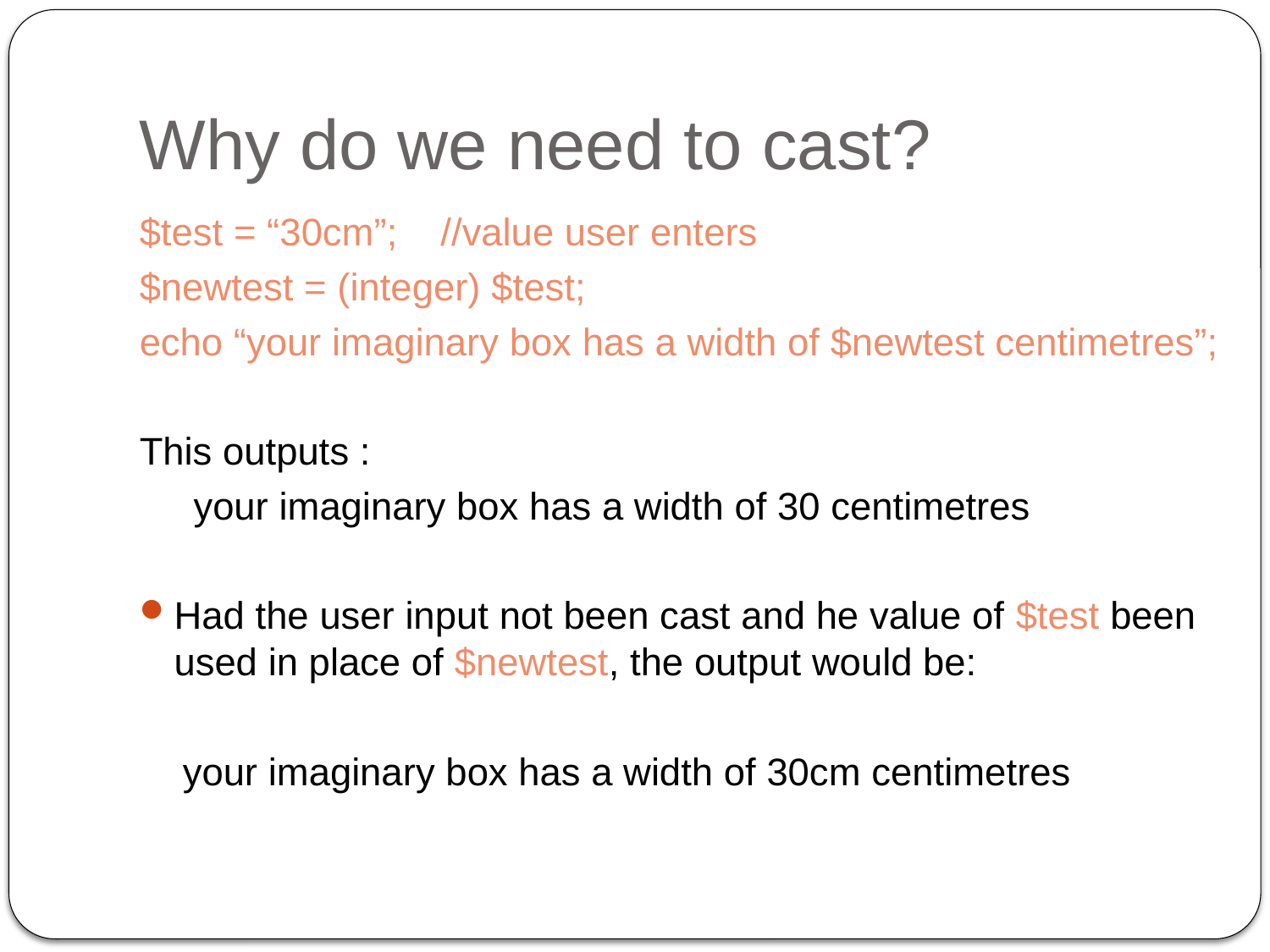

# Why do we need to cast?
$test = “30cm”;    //value user enters
$newtest = (integer) $test;
echo “your imaginary box has a width of $newtest centimetres”;

This outputs :
     your imaginary box has a width of 30 centimetres

Had the user input not been cast and he value of $test been used in place of $newtest, the output would be:

    your imaginary box has a width of 30cm centimetres